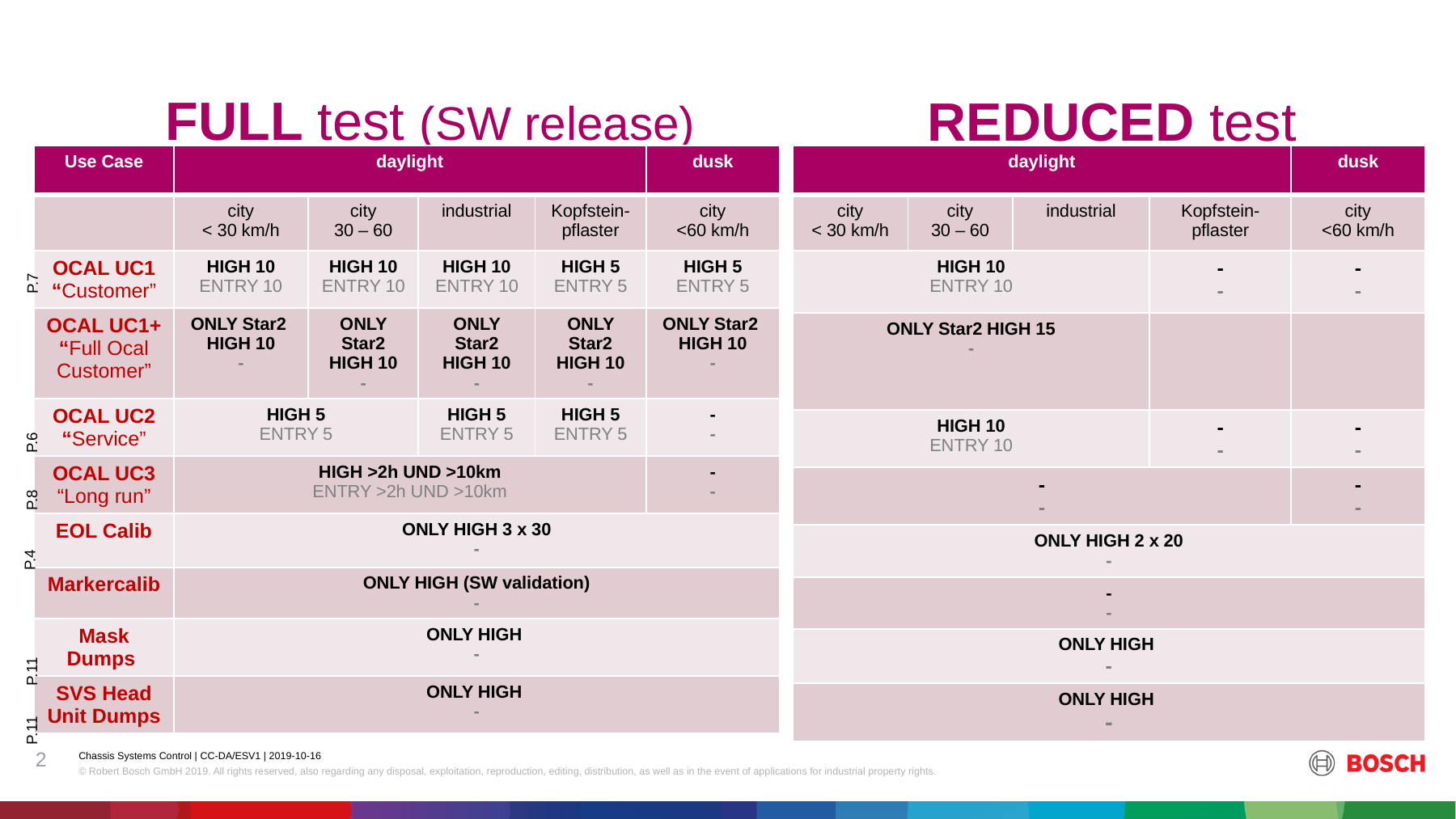

# FULL test (SW release)
REDUCED test
| Use Case | daylight |  |  |  | dusk |
| --- | --- | --- | --- | --- | --- |
|  | city < 30 km/h | city 30 – 60 | industrial | Kopfstein-pflaster | city <60 km/h |
| OCAL UC1 “Customer” | HIGH 10 ENTRY 10 | HIGH 10 ENTRY 10 | HIGH 10 ENTRY 10 | HIGH 5 ENTRY 5 | HIGH 5 ENTRY 5 |
| OCAL UC1+ “Full Ocal Customer” | ONLY Star2 HIGH 10 - | ONLY Star2 HIGH 10 - | ONLY Star2 HIGH 10 - | ONLY Star2 HIGH 10 - | ONLY Star2 HIGH 10 - |
| OCAL UC2 “Service” | HIGH 5 ENTRY 5 |  | HIGH 5 ENTRY 5 | HIGH 5 ENTRY 5 | - - |
| OCAL UC3 “Long run” | HIGH >2h UND >10km ENTRY >2h UND >10km |  |  |  | - - |
| EOL Calib | ONLY HIGH 3 x 30 - |  |  |  |  |
| Markercalib | ONLY HIGH (SW validation) - |  |  |  |  |
| Mask Dumps | ONLY HIGH - |  |  |  |  |
| SVS Head Unit Dumps | ONLY HIGH - |  |  |  |  |
| daylight |  |  |  | dusk |
| --- | --- | --- | --- | --- |
| city < 30 km/h | city 30 – 60 | industrial | Kopfstein-pflaster | city <60 km/h |
| HIGH 10 ENTRY 10 |  |  | - - | - - |
| ONLY Star2 HIGH 15 - |  |  |  |  |
| HIGH 10 ENTRY 10 |  |  | - - | - - |
| - - |  |  |  | - - |
| ONLY HIGH 2 x 20 - |  |  |  |  |
| - - |  |  |  |  |
| ONLY HIGH - |  |  |  |  |
| ONLY HIGH - |  |  |  |  |
P.7
P.6
P.8
P.4
P.11
P.11
2